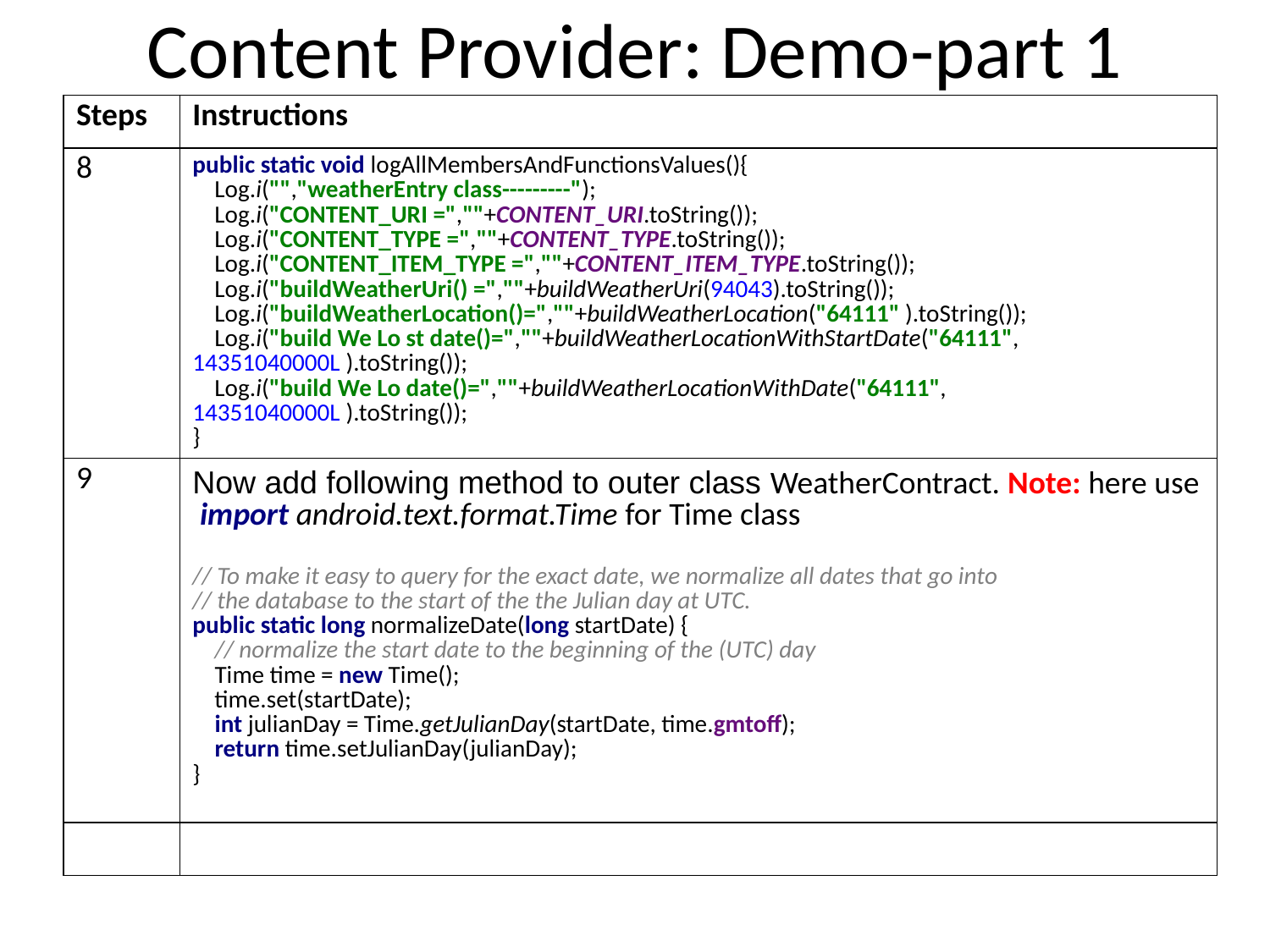

# Content Provider: Demo-part 1
| Steps | Instructions |
| --- | --- |
| 8 | public static void logAllMembersAndFunctionsValues(){ Log.i("","weatherEntry class---------"); Log.i("CONTENT\_URI =",""+CONTENT\_URI.toString()); Log.i("CONTENT\_TYPE =",""+CONTENT\_TYPE.toString()); Log.i("CONTENT\_ITEM\_TYPE =",""+CONTENT\_ITEM\_TYPE.toString()); Log.i("buildWeatherUri() =",""+buildWeatherUri(94043).toString()); Log.i("buildWeatherLocation()=",""+buildWeatherLocation("64111" ).toString()); Log.i("build We Lo st date()=",""+buildWeatherLocationWithStartDate("64111", 14351040000L ).toString()); Log.i("build We Lo date()=",""+buildWeatherLocationWithDate("64111", 14351040000L ).toString()); } |
| 9 | Now add following method to outer class WeatherContract. Note: here use import android.text.format.Time for Time class // To make it easy to query for the exact date, we normalize all dates that go into // the database to the start of the the Julian day at UTC. public static long normalizeDate(long startDate) { // normalize the start date to the beginning of the (UTC) day Time time = new Time(); time.set(startDate); int julianDay = Time.getJulianDay(startDate, time.gmtoff); return time.setJulianDay(julianDay); } |
|  |  |